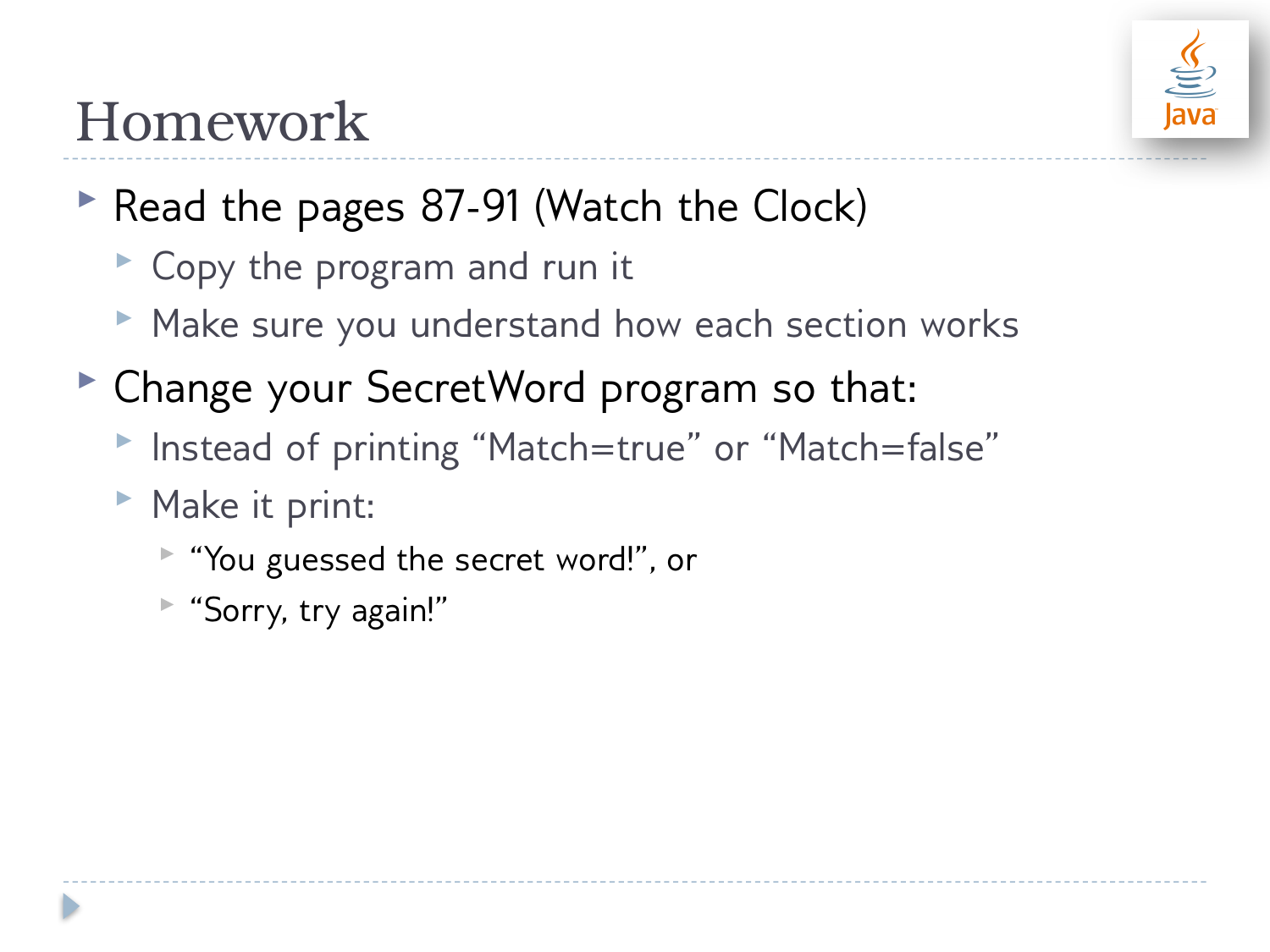

# Homework
Read the pages 87-91 (Watch the Clock)
Copy the program and run it
Make sure you understand how each section works
Change your SecretWord program so that:
Instead of printing “Match=true” or “Match=false”
Make it print:
“You guessed the secret word!”, or
“Sorry, try again!”